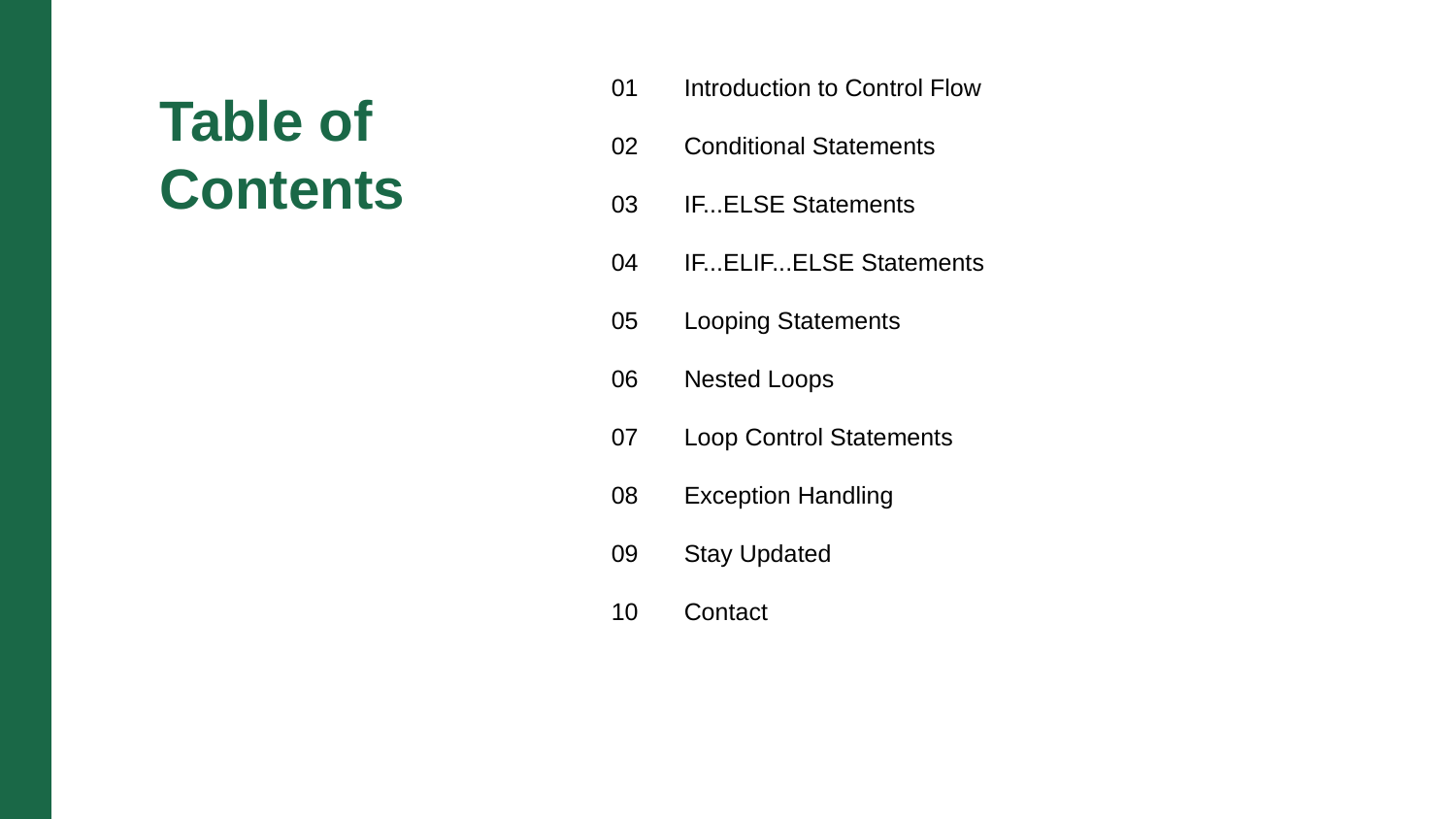

01
Introduction to Control Flow
Table of Contents
02
Conditional Statements
03
IF...ELSE Statements
04
IF...ELIF...ELSE Statements
05
Looping Statements
06
Nested Loops
07
Loop Control Statements
08
Exception Handling
09
Stay Updated
10
Contact